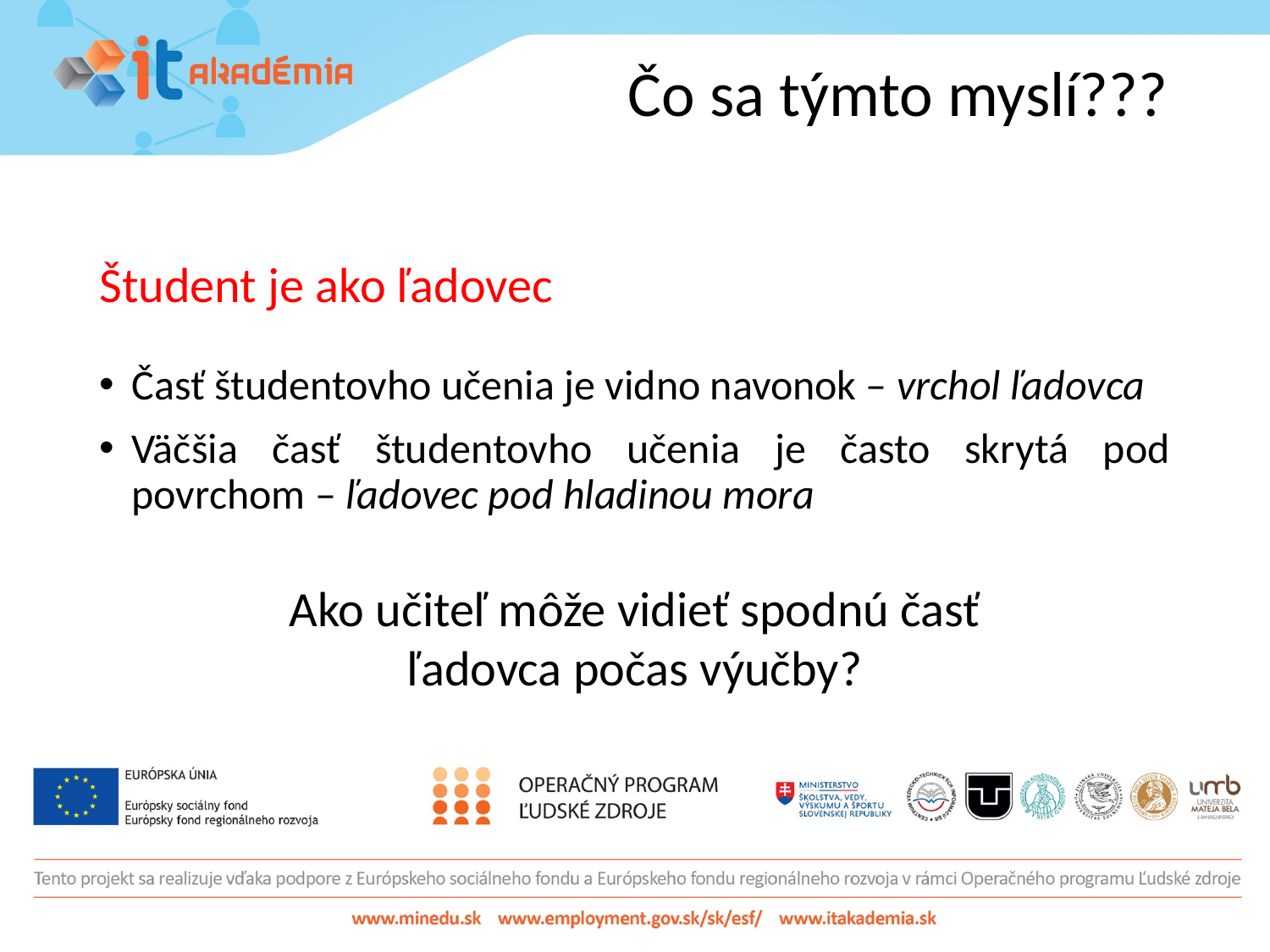

# Čo sa týmto myslí???
Študent je ako ľadovec

Časť študentovho učenia je vidno navonok – vrchol ľadovca
Väčšia časť študentovho učenia je často skrytá pod povrchom – ľadovec pod hladinou mora

Ako učiteľ môže vidieť spodnú časť ľadovca počas výučby?